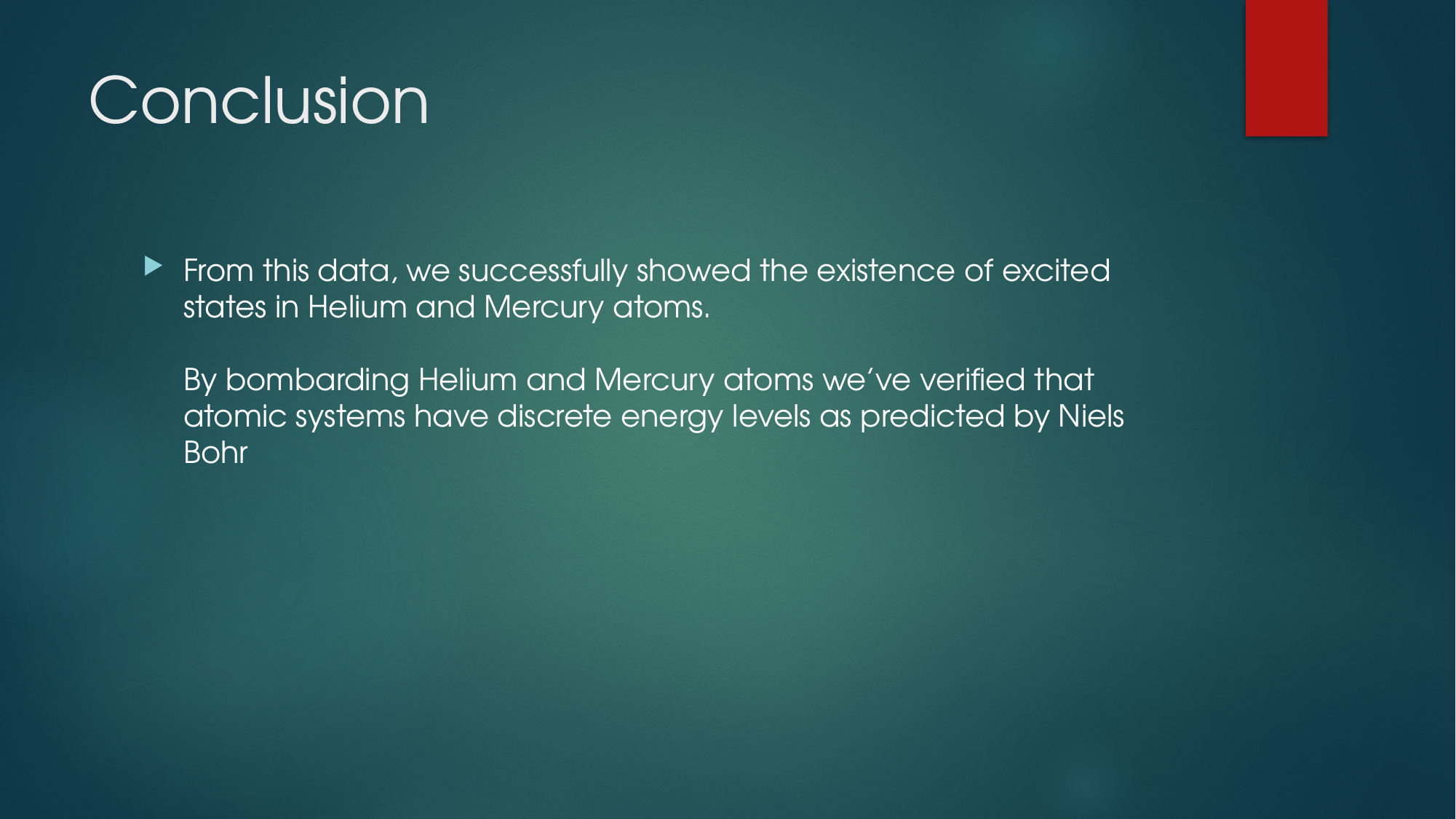

# Conclusion
From this data, we successfully showed the existence of excited states in Helium and Mercury atoms.
By bombarding Helium and Mercury atoms we’ve verified that atomic systems have discrete energy levels as predicted by Niels Bohr